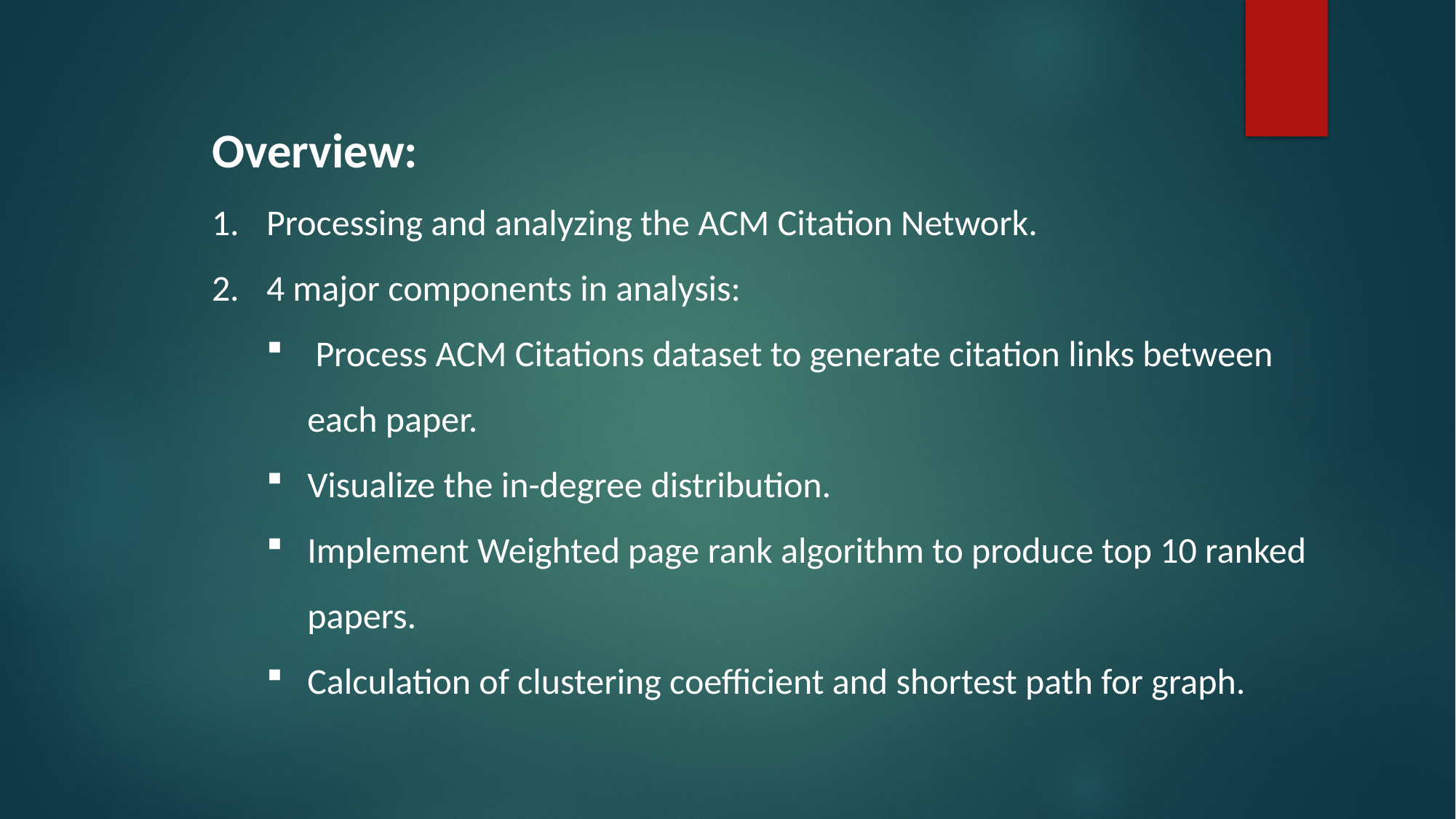

Overview:
Processing and analyzing the ACM Citation Network.
4 major components in analysis:
 Process ACM Citations dataset to generate citation links between each paper.
Visualize the in-degree distribution.
Implement Weighted page rank algorithm to produce top 10 ranked papers.
Calculation of clustering coefficient and shortest path for graph.